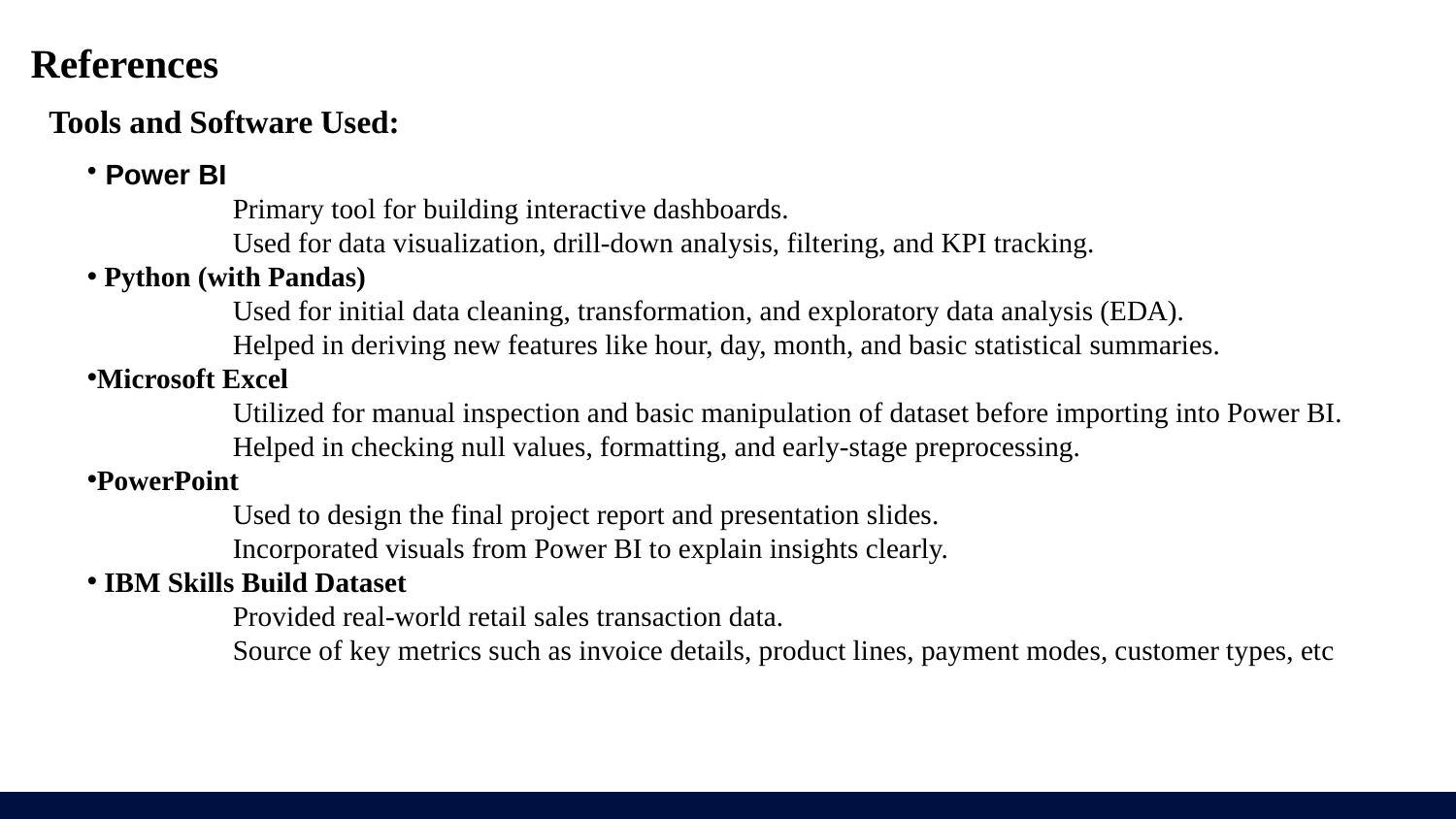

References

Tools and Software Used:

 Power BI
	Primary tool for building interactive dashboards.
	Used for data visualization, drill-down analysis, filtering, and KPI tracking.
 Python (with Pandas)
	Used for initial data cleaning, transformation, and exploratory data analysis (EDA).
	Helped in deriving new features like hour, day, month, and basic statistical summaries.
Microsoft Excel
	Utilized for manual inspection and basic manipulation of dataset before importing into Power BI.
	Helped in checking null values, formatting, and early-stage preprocessing.
PowerPoint
	Used to design the final project report and presentation slides.
	Incorporated visuals from Power BI to explain insights clearly.
 IBM Skills Build Dataset
	Provided real-world retail sales transaction data.
	Source of key metrics such as invoice details, product lines, payment modes, customer types, etc